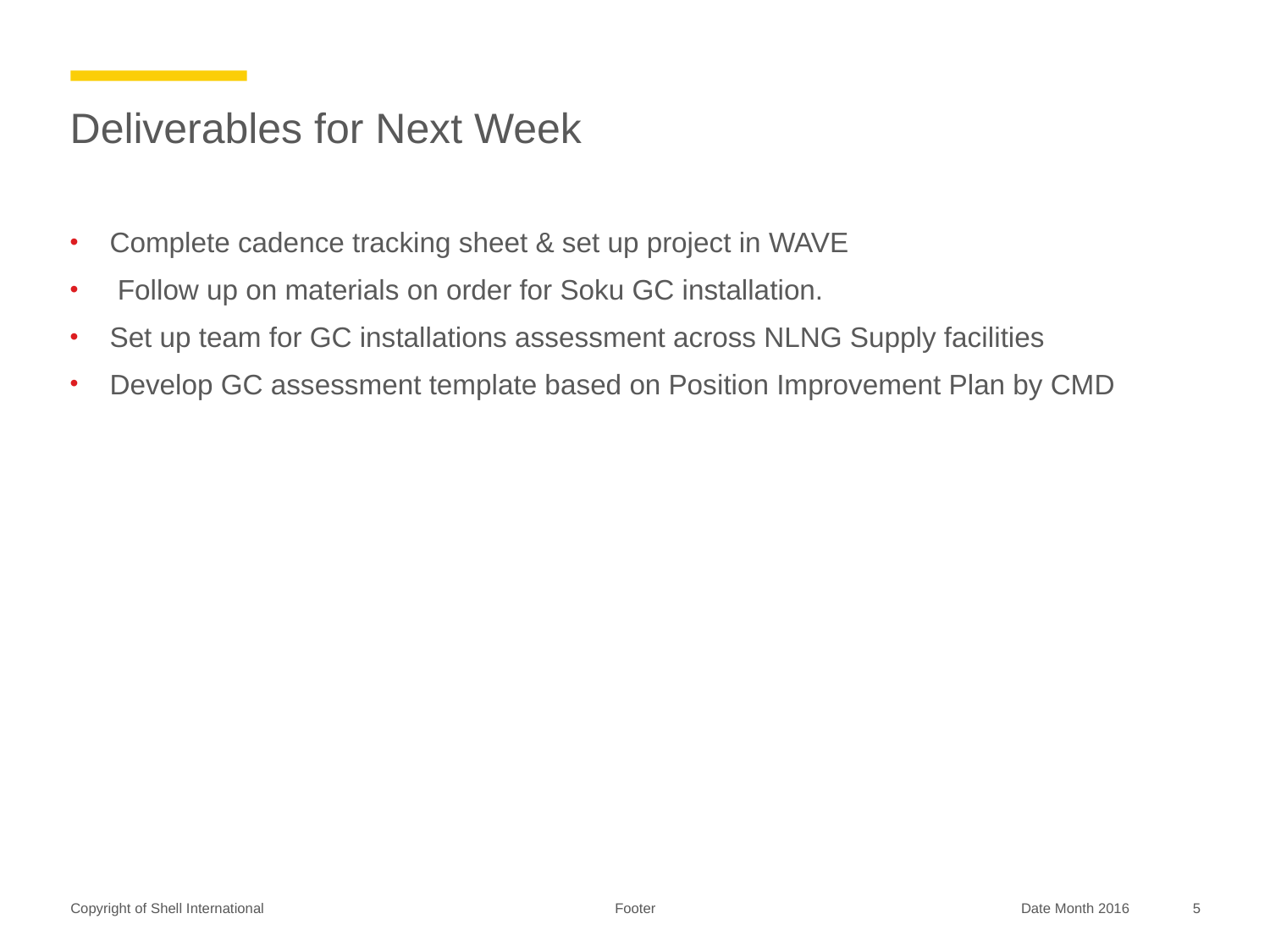

# Deliverables for Next Week
Complete cadence tracking sheet & set up project in WAVE
 Follow up on materials on order for Soku GC installation.
Set up team for GC installations assessment across NLNG Supply facilities
Develop GC assessment template based on Position Improvement Plan by CMD

Footer
Date Month 2016
5